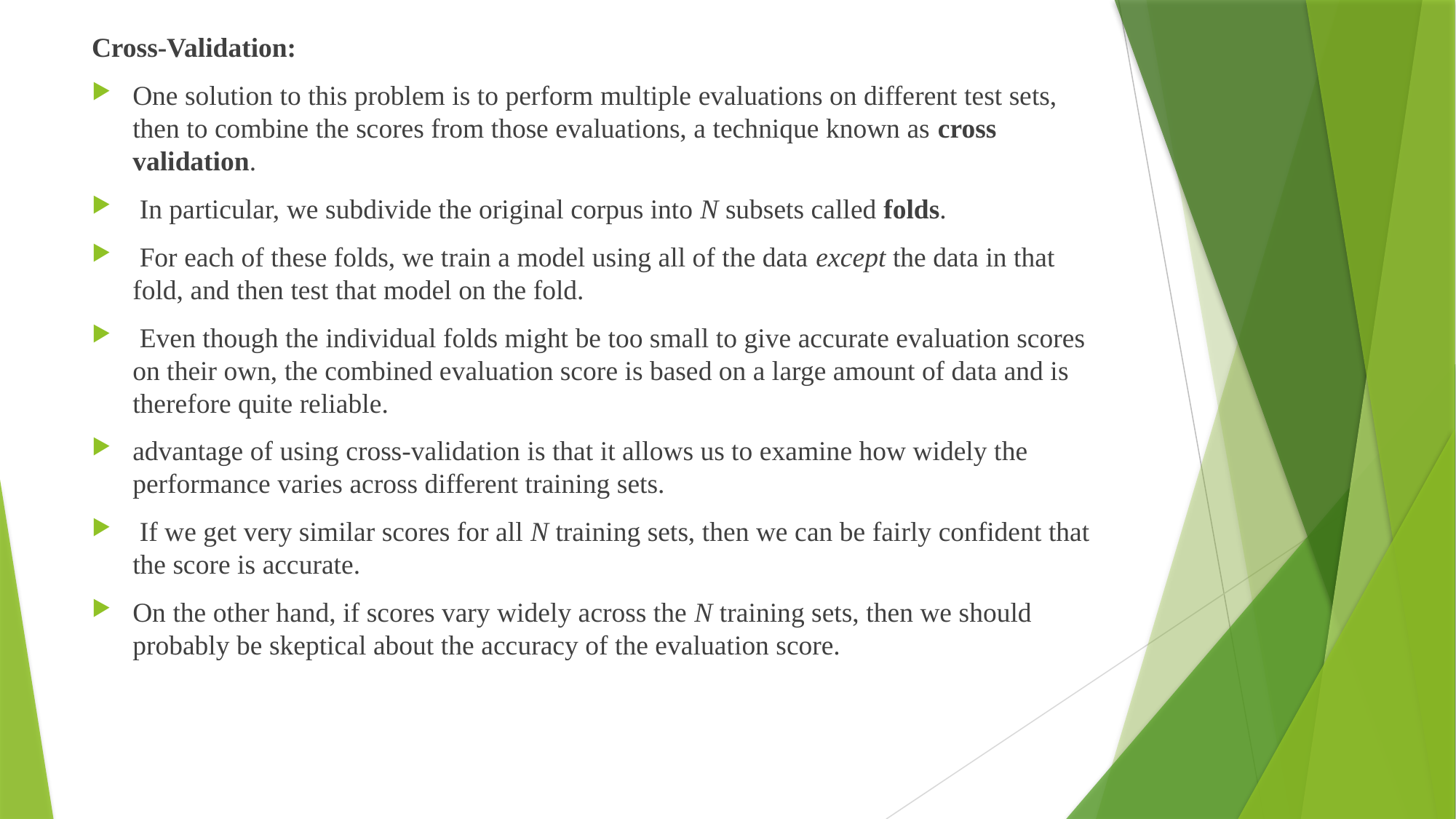

Cross-Validation:
One solution to this problem is to perform multiple evaluations on different test sets, then to combine the scores from those evaluations, a technique known as cross validation.
 In particular, we subdivide the original corpus into N subsets called folds.
 For each of these folds, we train a model using all of the data except the data in that fold, and then test that model on the fold.
 Even though the individual folds might be too small to give accurate evaluation scores on their own, the combined evaluation score is based on a large amount of data and is therefore quite reliable.
advantage of using cross-validation is that it allows us to examine how widely the performance varies across different training sets.
 If we get very similar scores for all N training sets, then we can be fairly confident that the score is accurate.
On the other hand, if scores vary widely across the N training sets, then we should probably be skeptical about the accuracy of the evaluation score.